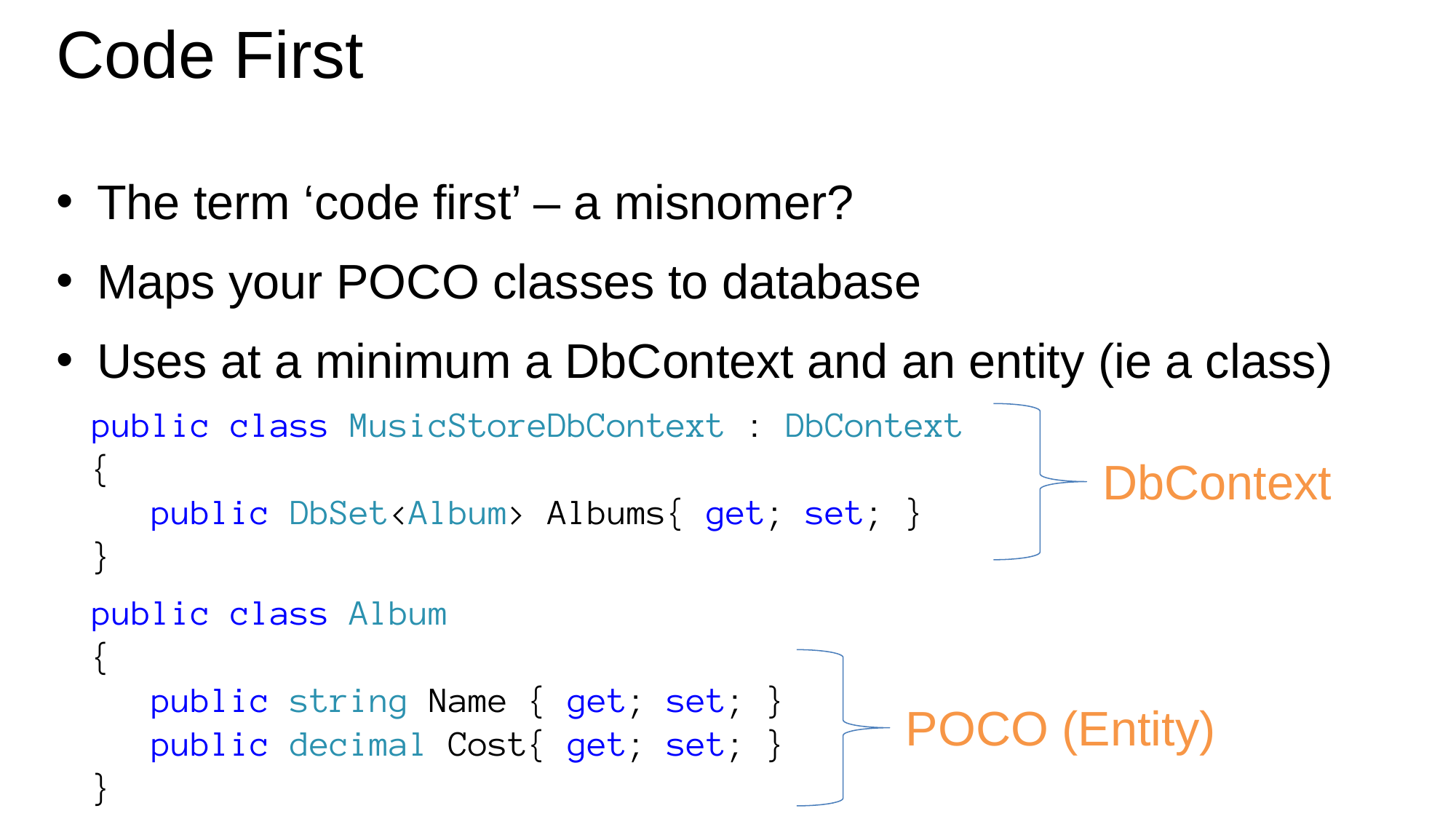

# Code First
The term ‘code first’ – a misnomer?
Maps your POCO classes to database
Uses at a minimum a DbContext and an entity (ie a class)

public class MusicStoreDbContext : DbContext
{
   public DbSet<Album> Albums{ get; set; }
}

DbContext
public class Album
{
   public string Name { get; set; }
   public decimal Cost{ get; set; }
}

POCO (Entity)